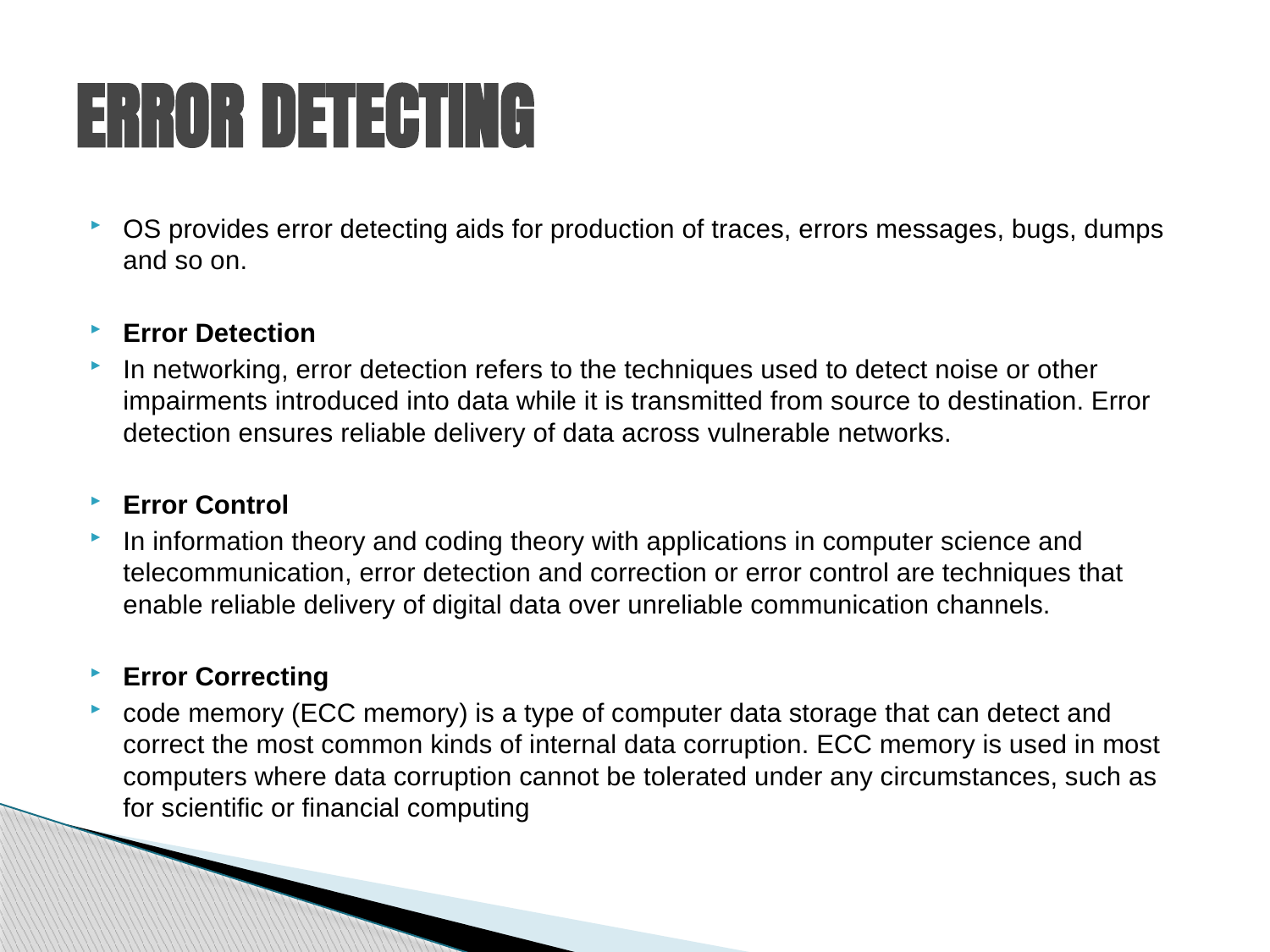

# ERROR DETECTING
OS provides error detecting aids for production of traces, errors messages, bugs, dumps and so on.

Error Detection
In networking, error detection refers to the techniques used to detect noise or other impairments introduced into data while it is transmitted from source to destination. Error detection ensures reliable delivery of data across vulnerable networks.

Error Control
In information theory and coding theory with applications in computer science and telecommunication, error detection and correction or error control are techniques that enable reliable delivery of digital data over unreliable communication channels.

Error Correcting
code memory (ECC memory) is a type of computer data storage that can detect and correct the most common kinds of internal data corruption. ECC memory is used in most computers where data corruption cannot be tolerated under any circumstances, such as for scientific or financial computing